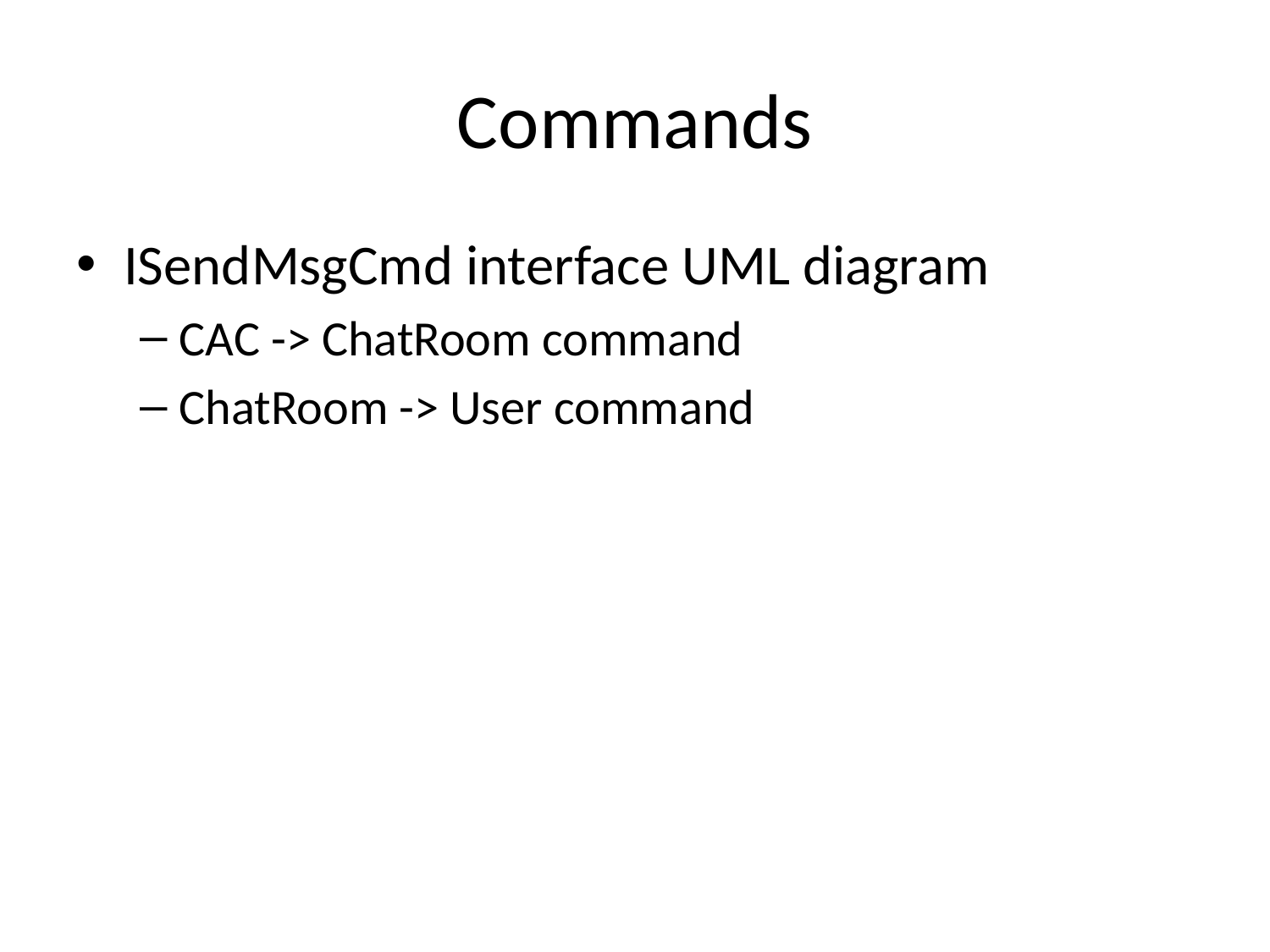

# Commands
ISendMsgCmd interface UML diagram
CAC -> ChatRoom command
ChatRoom -> User command